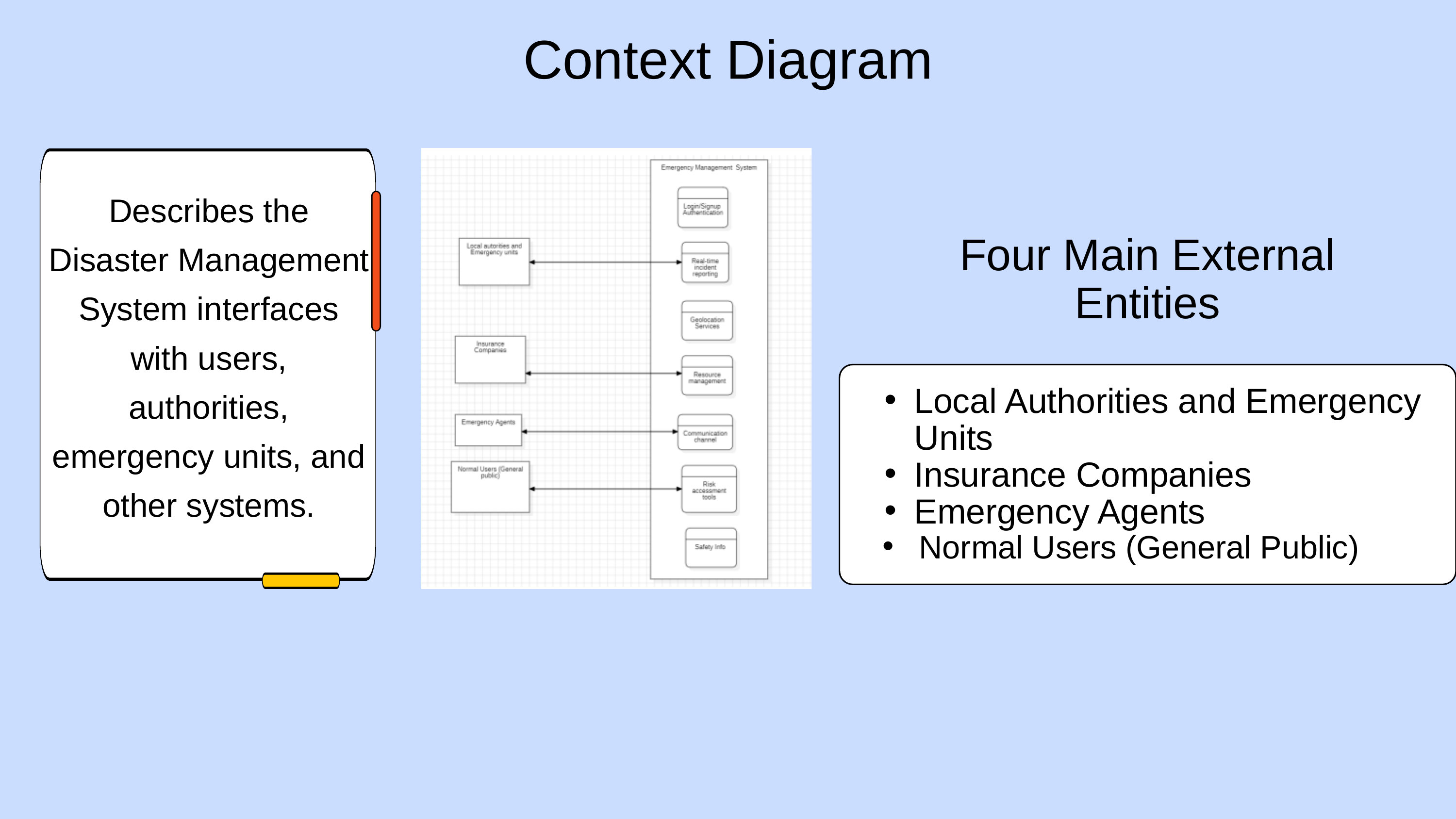

Context Diagram

Describes the Disaster Management System interfaces with users, authorities, emergency units, and other systems.
Four Main External Entities

Local Authorities and Emergency Units
Insurance Companies
Emergency Agents
 Normal Users (General Public)